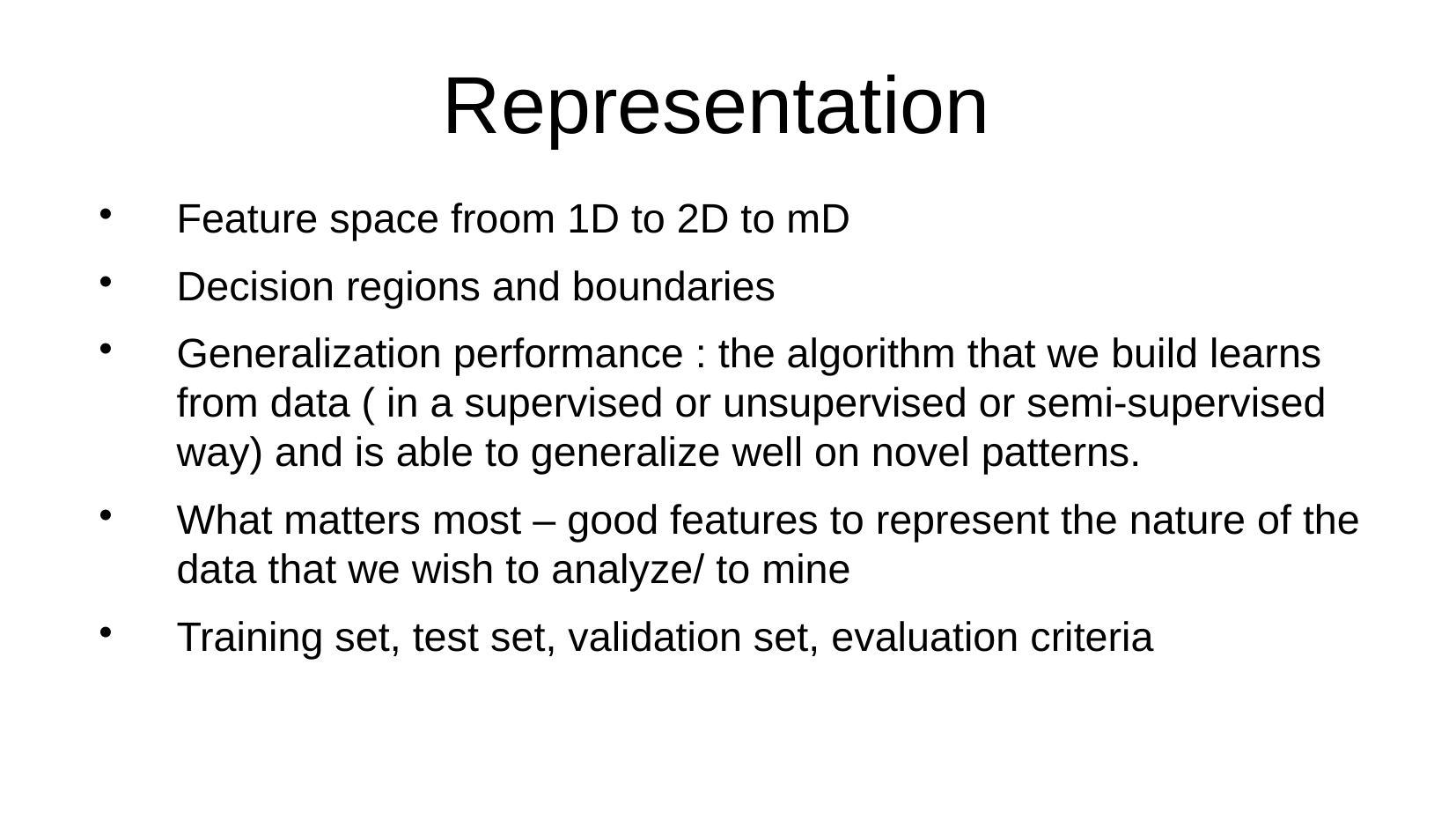

Representation
Feature space froom 1D to 2D to mD
Decision regions and boundaries
Generalization performance : the algorithm that we build learns from data ( in a supervised or unsupervised or semi-supervised way) and is able to generalize well on novel patterns.
What matters most – good features to represent the nature of the data that we wish to analyze/ to mine
Training set, test set, validation set, evaluation criteria